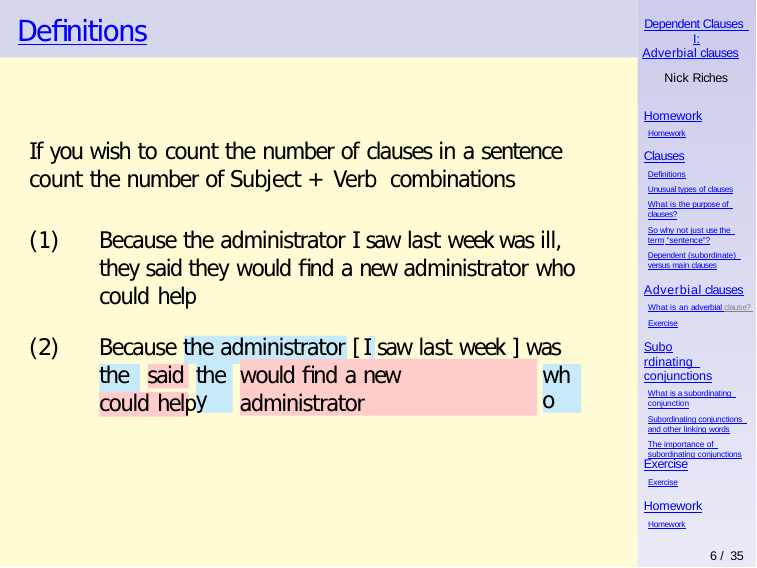

# Definitions
Dependent Clauses  I:
Adverbial clauses
Nick Riches

Homework
Homework
If you wish to count the number of clauses in a sentence  count the number of Subject + Verb combinations
Clauses
Definitions
Unusual types of clauses
What is the purpose of  clauses?
So why not just use the  term “sentence”?
Dependent (subordinate)  versus main clauses
Because the administrator I saw last week was ill,  they said they would find a new administrator who  could help

Because the administrator [ I saw last week ] was ill,
Adverbial clauses
What is an adverbial clause?  Exercise

Subordinating  conjunctions
What is a subordinating  conjunction
Subordinating conjunctions  and other linking words
The importance of  subordinating conjunctions
would find a new administrator
they
said
they
who
p
could hel
Exercise
Exercise

Homework
Homework

6 / 35